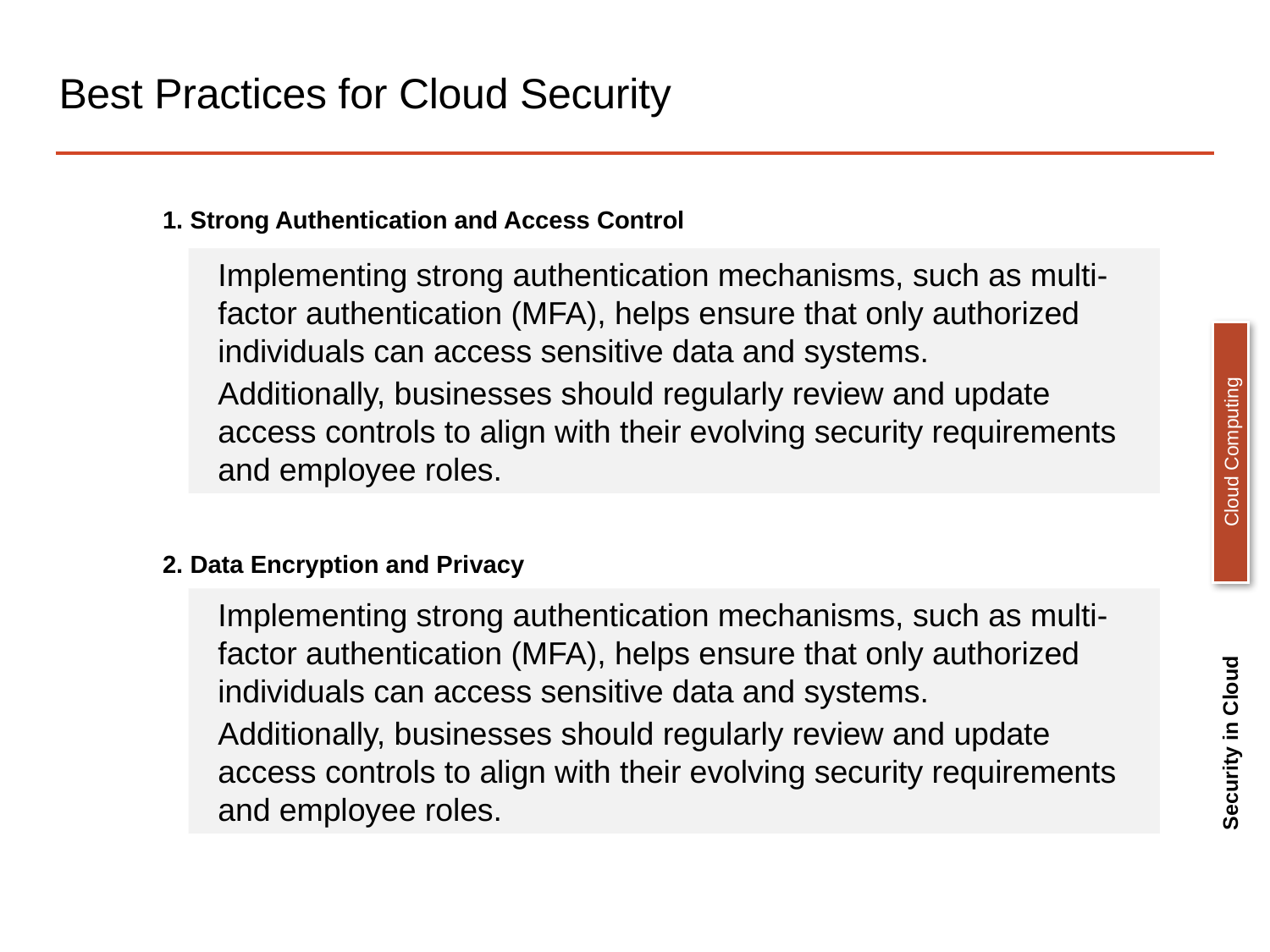

# Best Practices for Cloud Security
1. Strong Authentication and Access Control
Implementing strong authentication mechanisms, such as multi-factor authentication (MFA), helps ensure that only authorized individuals can access sensitive data and systems.
Additionally, businesses should regularly review and update access controls to align with their evolving security requirements and employee roles.
Cloud Computing
Security in Cloud
2. Data Encryption and Privacy
Implementing strong authentication mechanisms, such as multi-factor authentication (MFA), helps ensure that only authorized individuals can access sensitive data and systems.
Additionally, businesses should regularly review and update access controls to align with their evolving security requirements and employee roles.